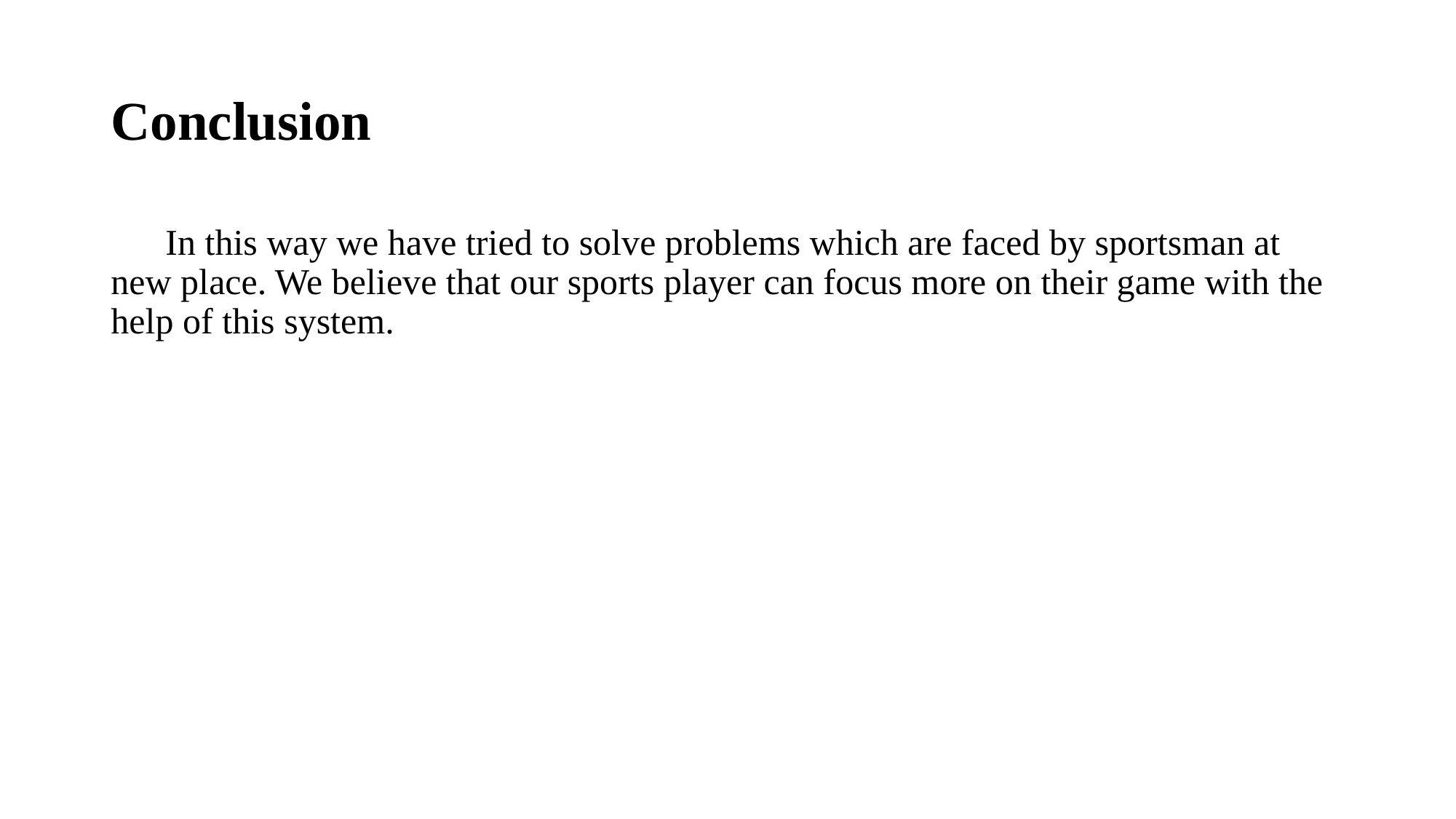

# Conclusion
      In this way we have tried to solve problems which are faced by sportsman at new place. We believe that our sports player can focus more on their game with the help of this system.